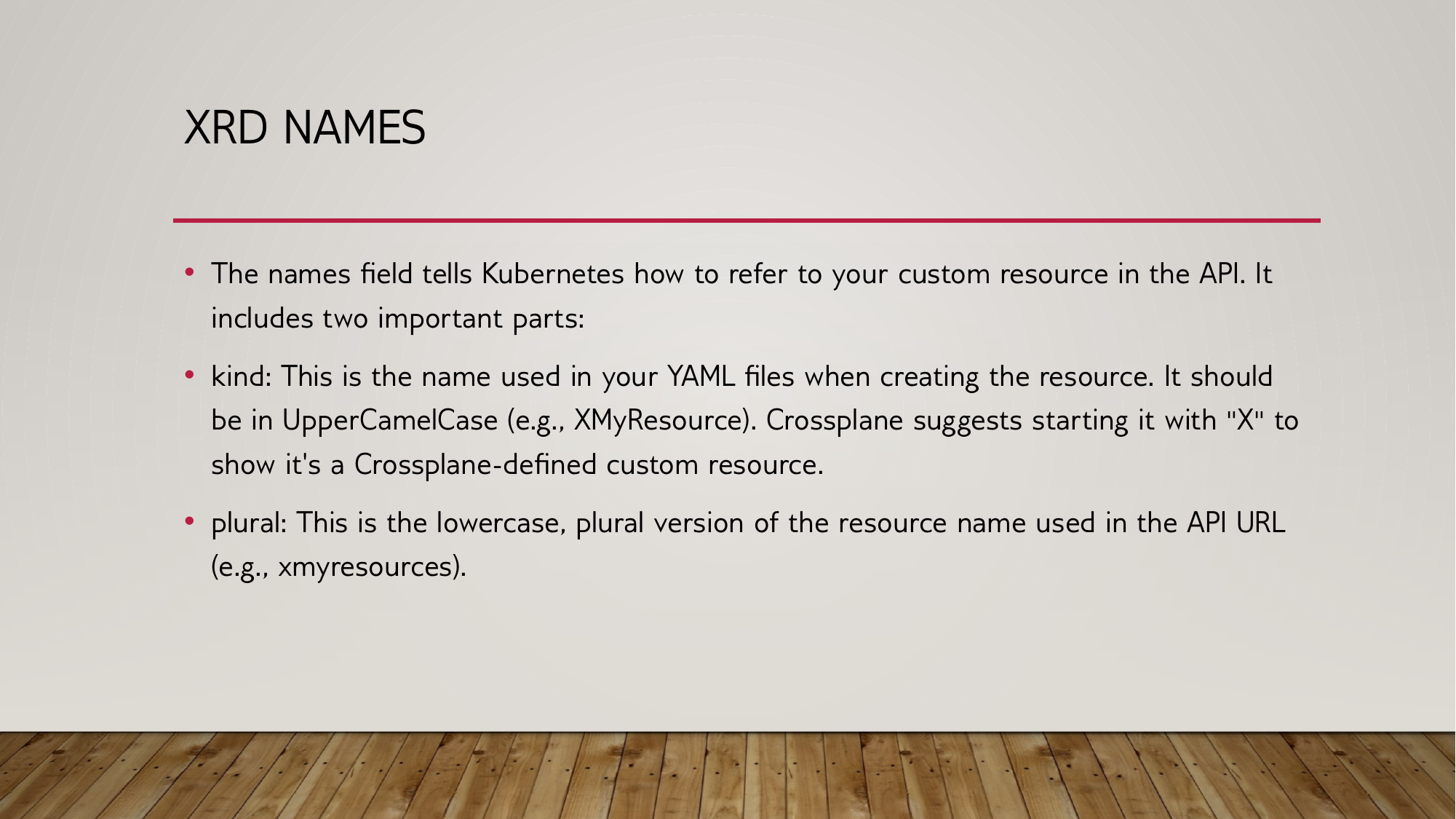

# Xrd names
The names field tells Kubernetes how to refer to your custom resource in the API. It includes two important parts:
kind: This is the name used in your YAML files when creating the resource. It should be in UpperCamelCase (e.g., XMyResource). Crossplane suggests starting it with "X" to show it's a Crossplane-defined custom resource.
plural: This is the lowercase, plural version of the resource name used in the API URL (e.g., xmyresources).